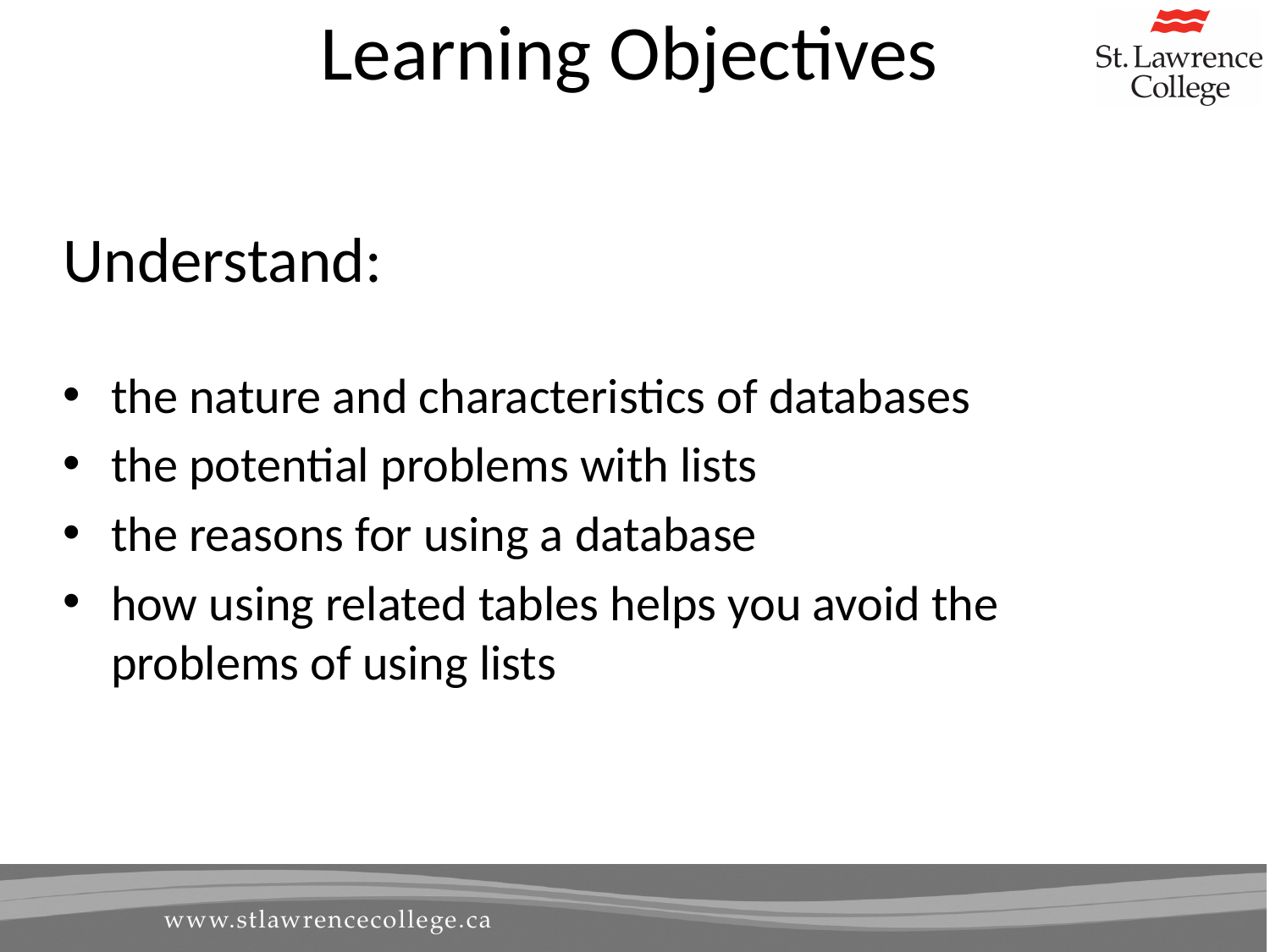

# Learning Objectives

Understand:
the nature and characteristics of databases
the potential problems with lists
the reasons for using a database
how using related tables helps you avoid the problems of using lists